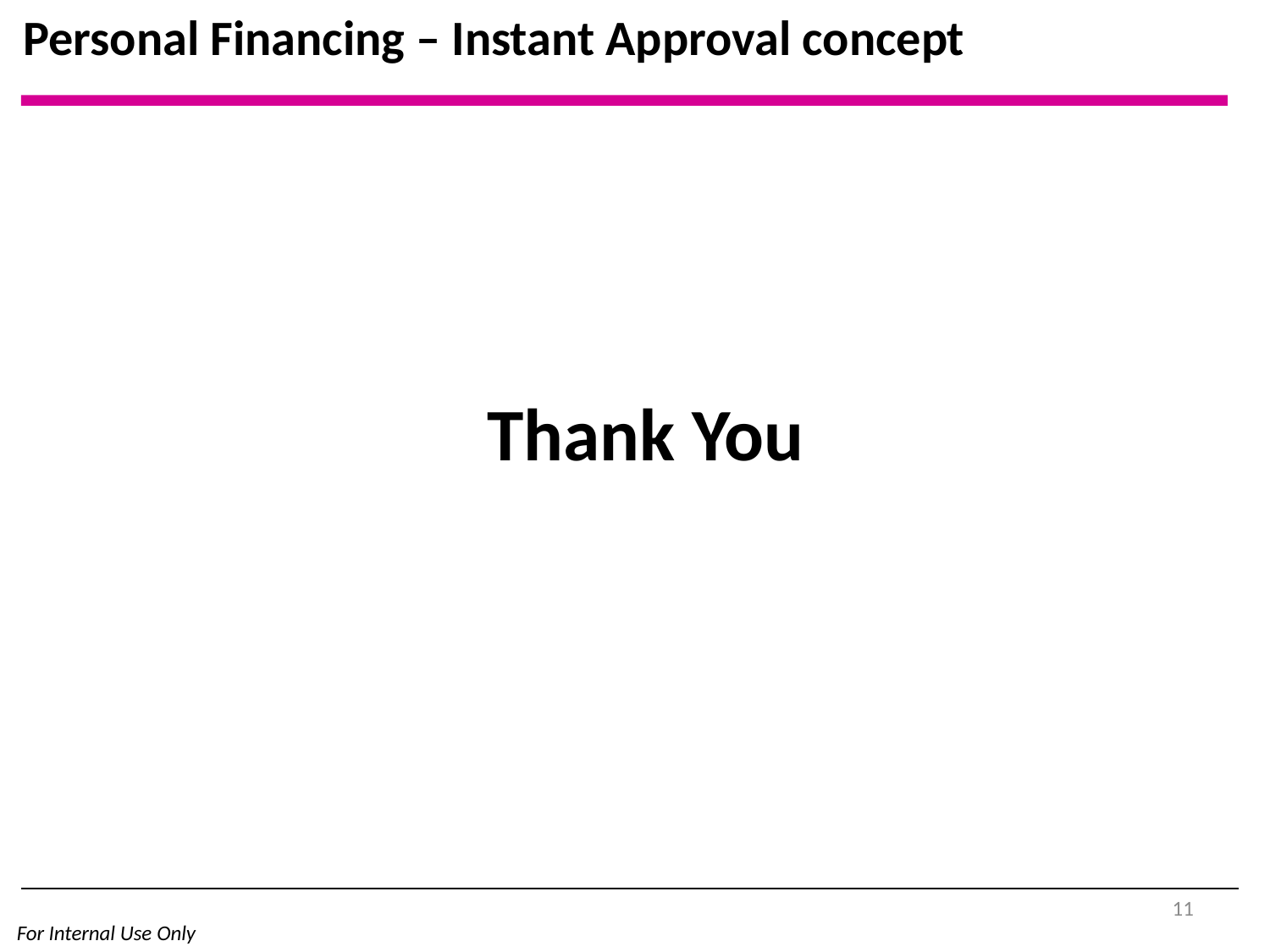

Personal Financing – Instant Approval concept

Thank You
11
For Internal Use Only